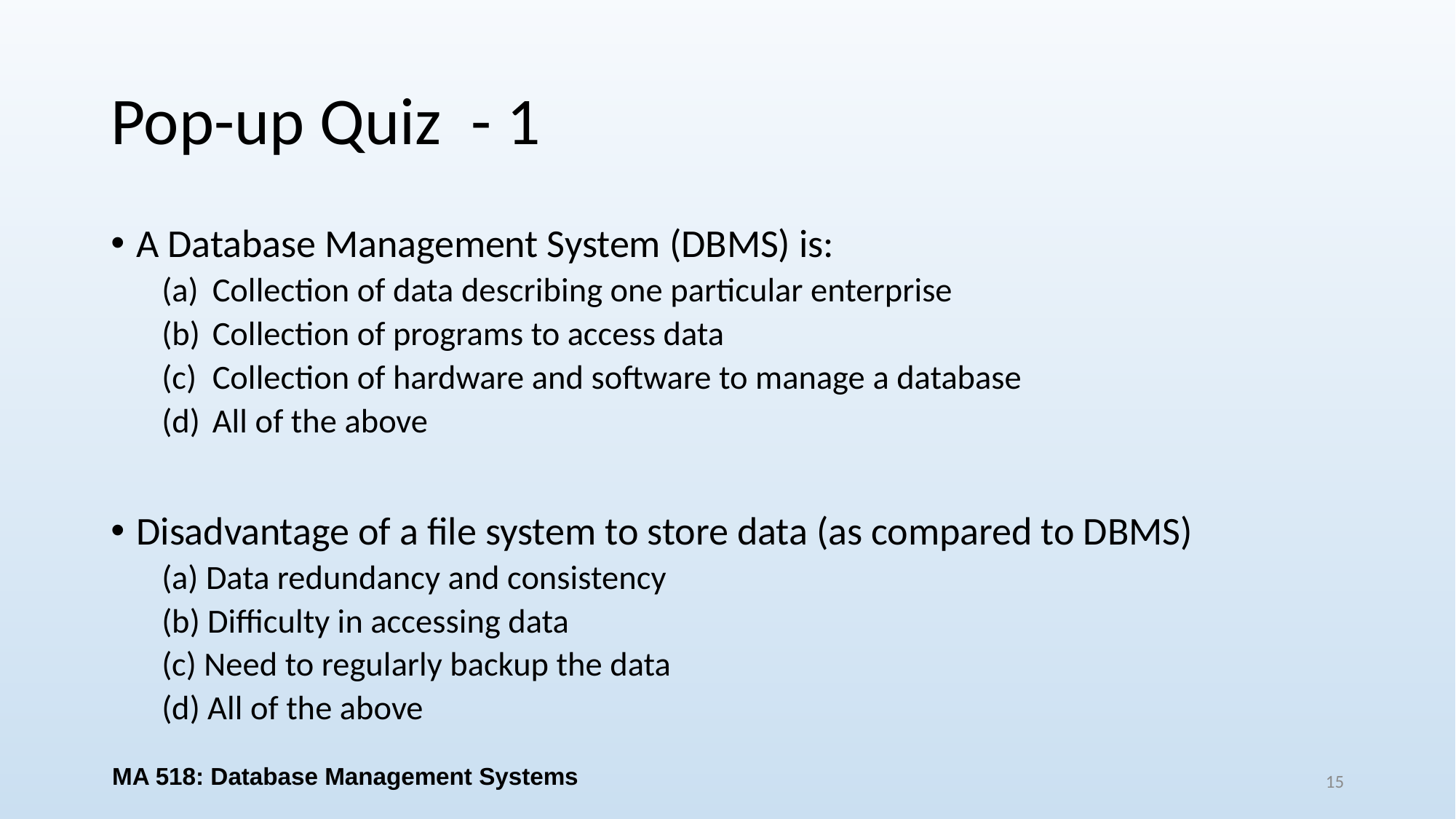

# Pop-up Quiz  - 1
A Database Management System (DBMS) is:
Collection of data describing one particular enterprise
Collection of programs to access data
Collection of hardware and software to manage a database
All of the above

Disadvantage of a file system to store data (as compared to DBMS)
(a) Data redundancy and consistency
(b) Difficulty in accessing data
(c) Need to regularly backup the data
(d) All of the above

MA 518: Database Management Systems
15